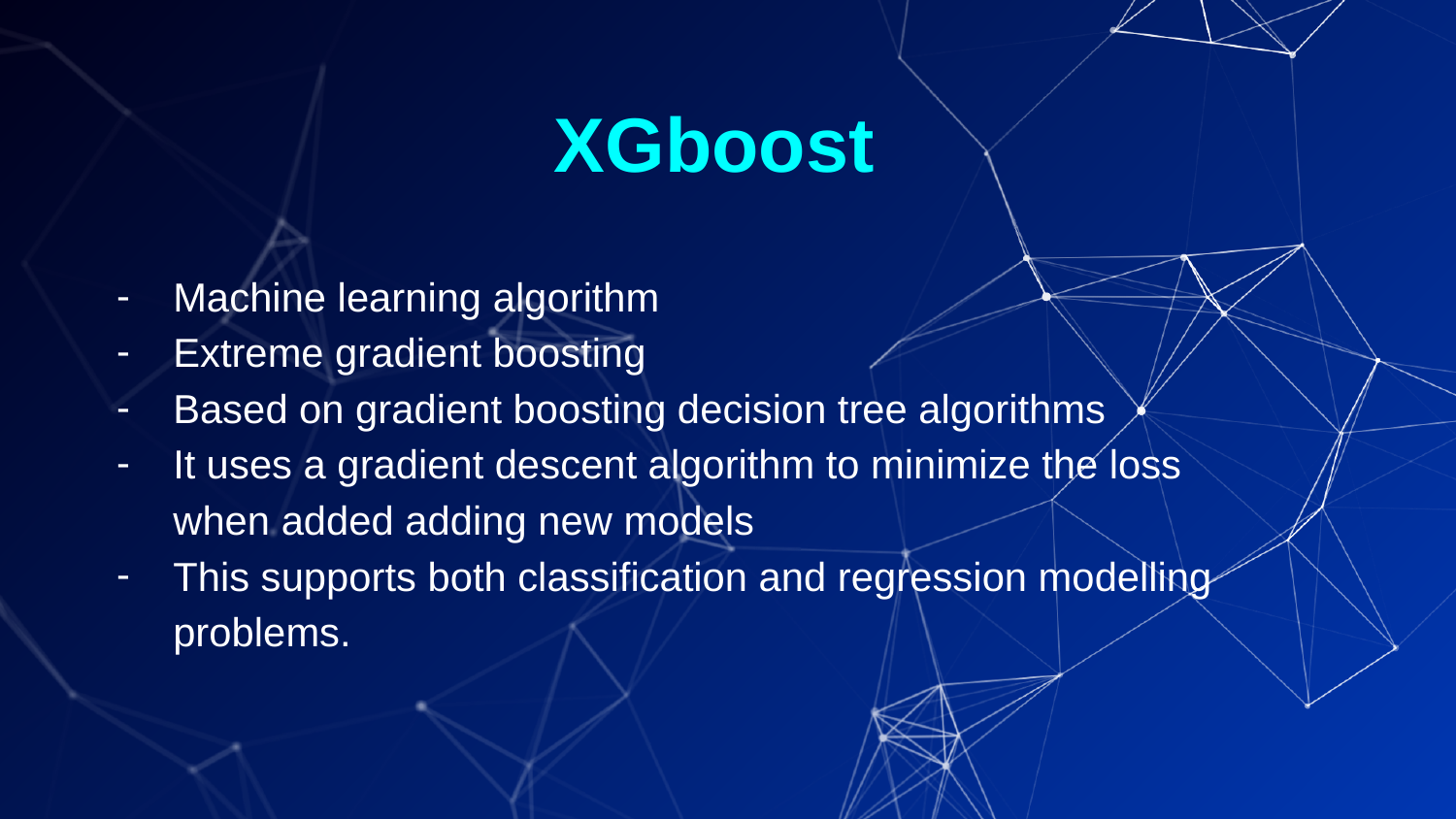

XGboost
Machine learning algorithm
Extreme gradient boosting
Based on gradient boosting decision tree algorithms
It uses a gradient descent algorithm to minimize the loss when added adding new models
This supports both classification and regression modelling problems.